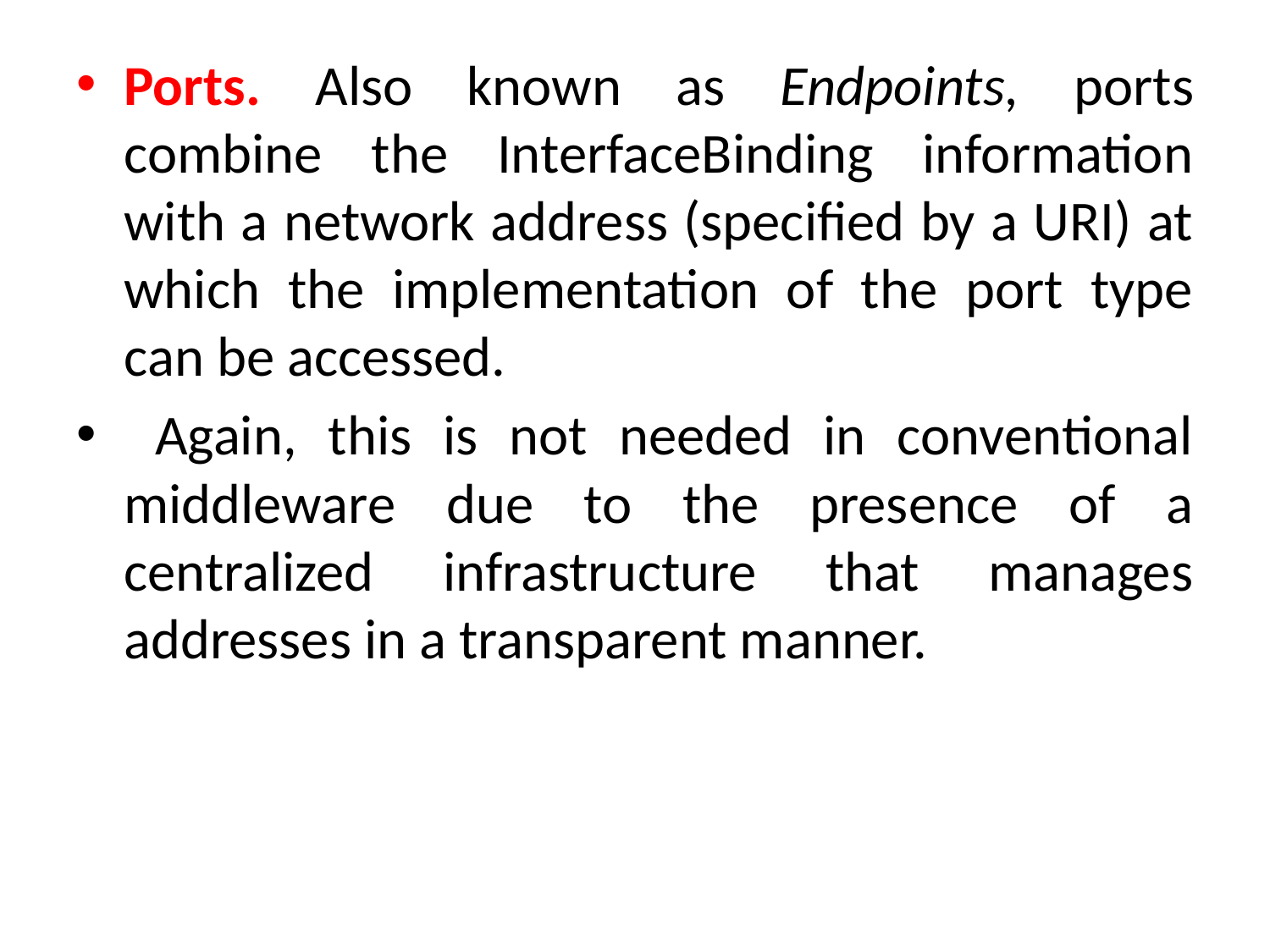

Ports. Also known as Endpoints, ports combine the InterfaceBinding information with a network address (specified by a URI) at which the implementation of the port type can be accessed.
 Again, this is not needed in conventional middleware due to the presence of a centralized infrastructure that manages addresses in a transparent manner.